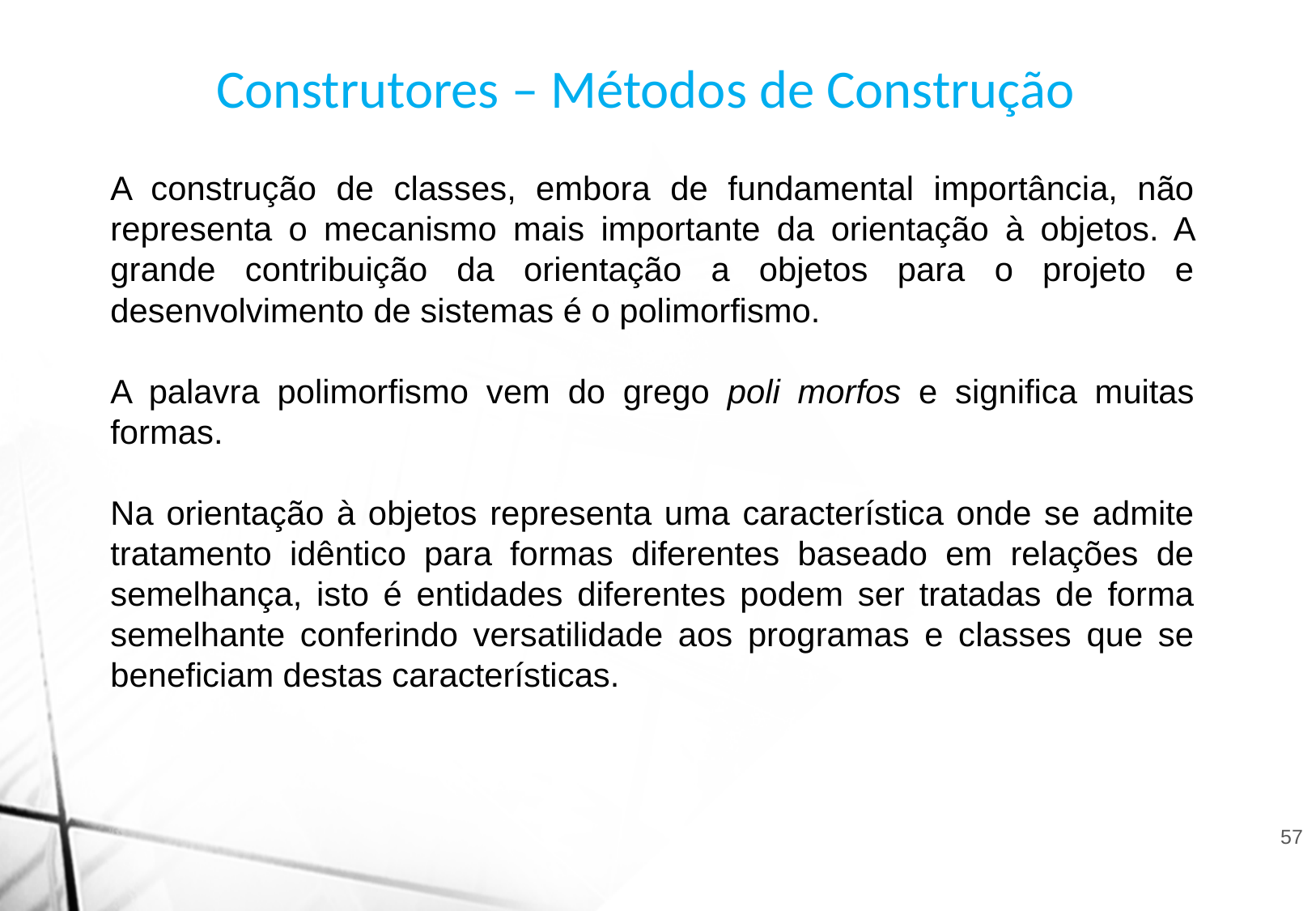

Construtores – Métodos de Construção
A construção de classes, embora de fundamental importância, não representa o mecanismo mais importante da orientação à objetos. A grande contribuição da orientação a objetos para o projeto e desenvolvimento de sistemas é o polimorfismo.

A palavra polimorfismo vem do grego poli morfos e significa muitas formas.

Na orientação à objetos representa uma característica onde se admite tratamento idêntico para formas diferentes baseado em relações de semelhança, isto é entidades diferentes podem ser tratadas de forma semelhante conferindo versatilidade aos programas e classes que se beneficiam destas características.
57